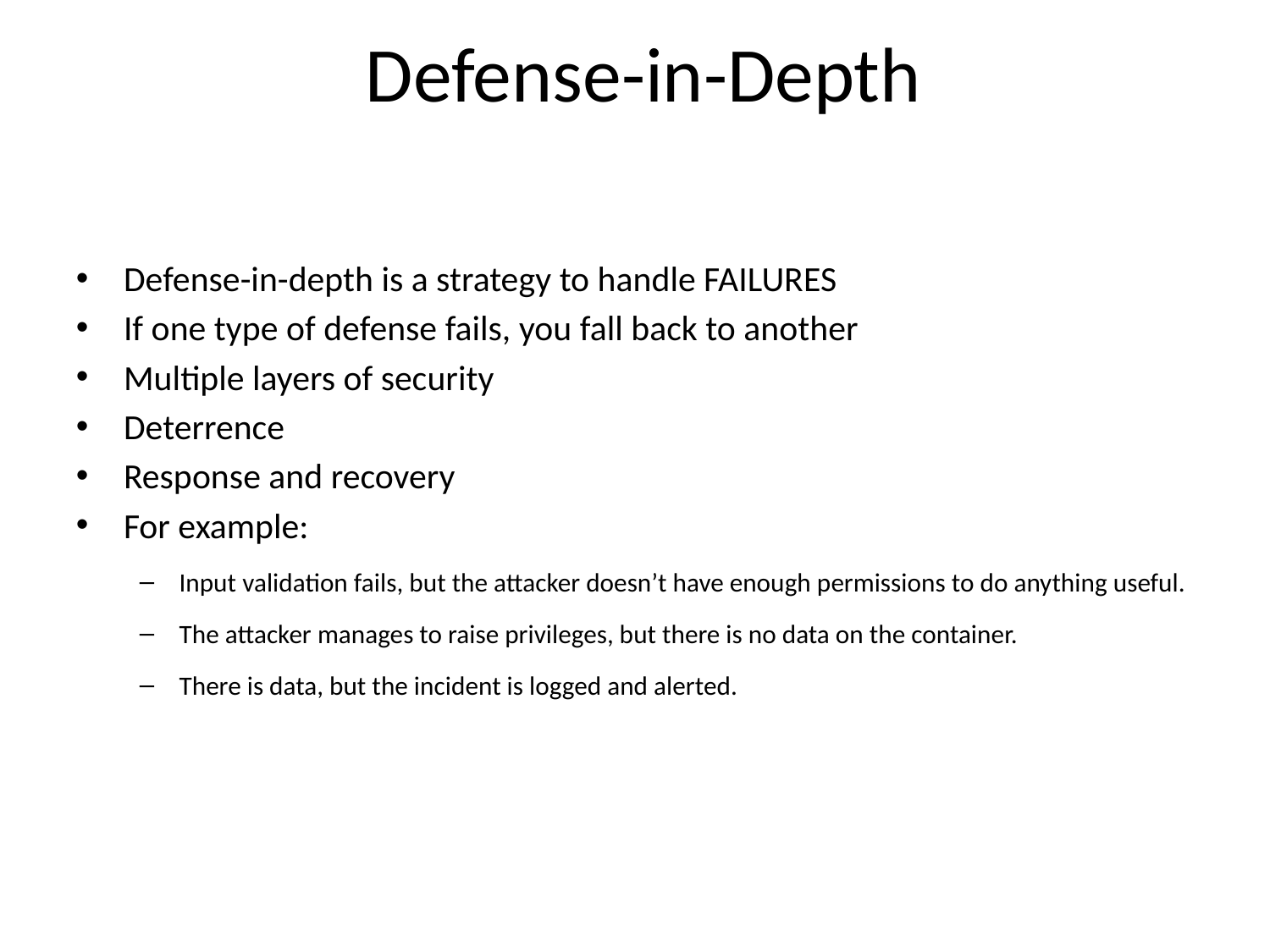

# Defense-in-Depth
Defense-in-depth is a strategy to handle FAILURES
If one type of defense fails, you fall back to another
Multiple layers of security
Deterrence
Response and recovery
For example:
Input validation fails, but the attacker doesn’t have enough permissions to do anything useful.
The attacker manages to raise privileges, but there is no data on the container.
There is data, but the incident is logged and alerted.